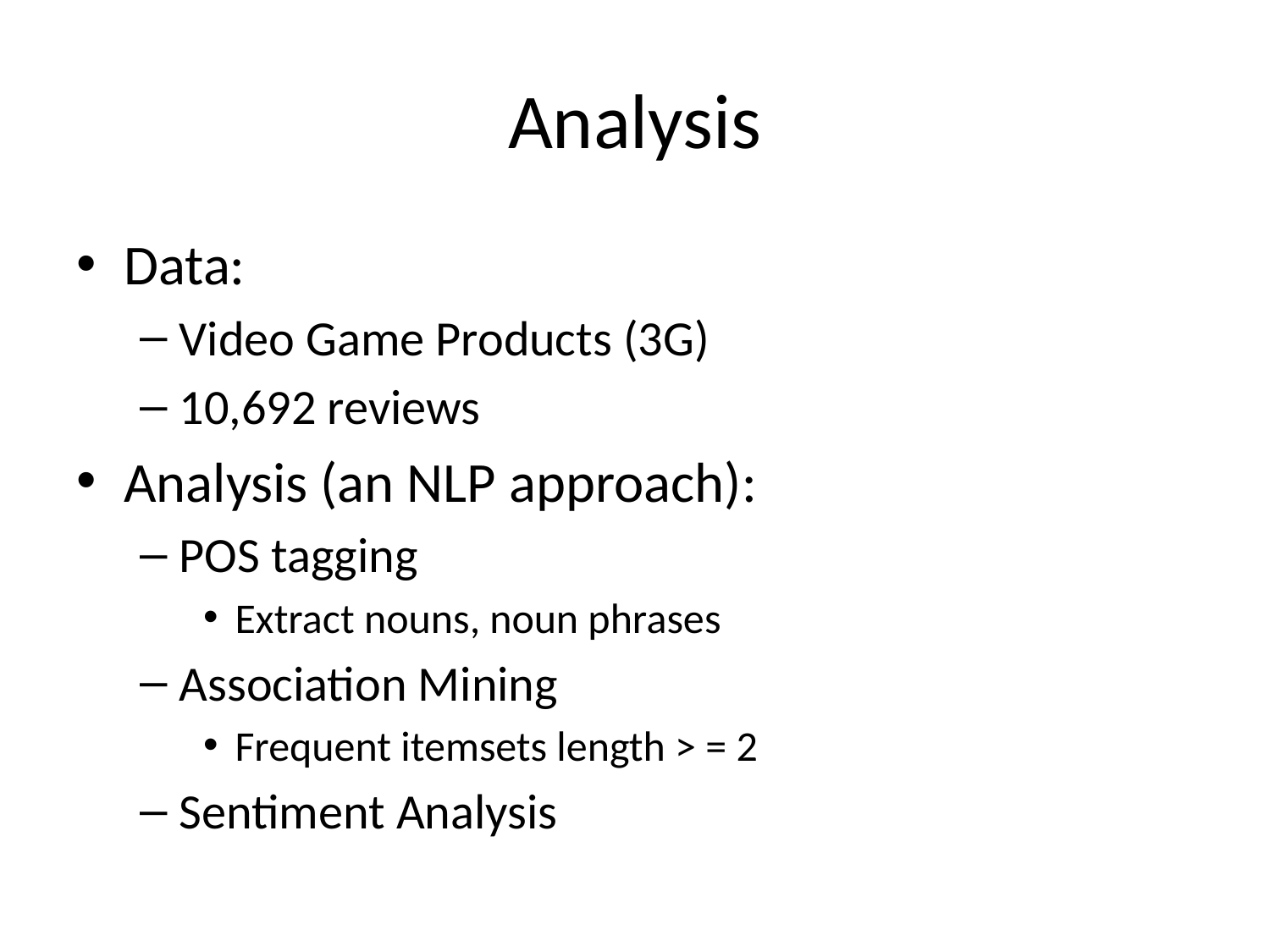

# Analysis
Data:
Video Game Products (3G)
10,692 reviews
Analysis (an NLP approach):
POS tagging
Extract nouns, noun phrases
Association Mining
Frequent itemsets length > = 2
Sentiment Analysis